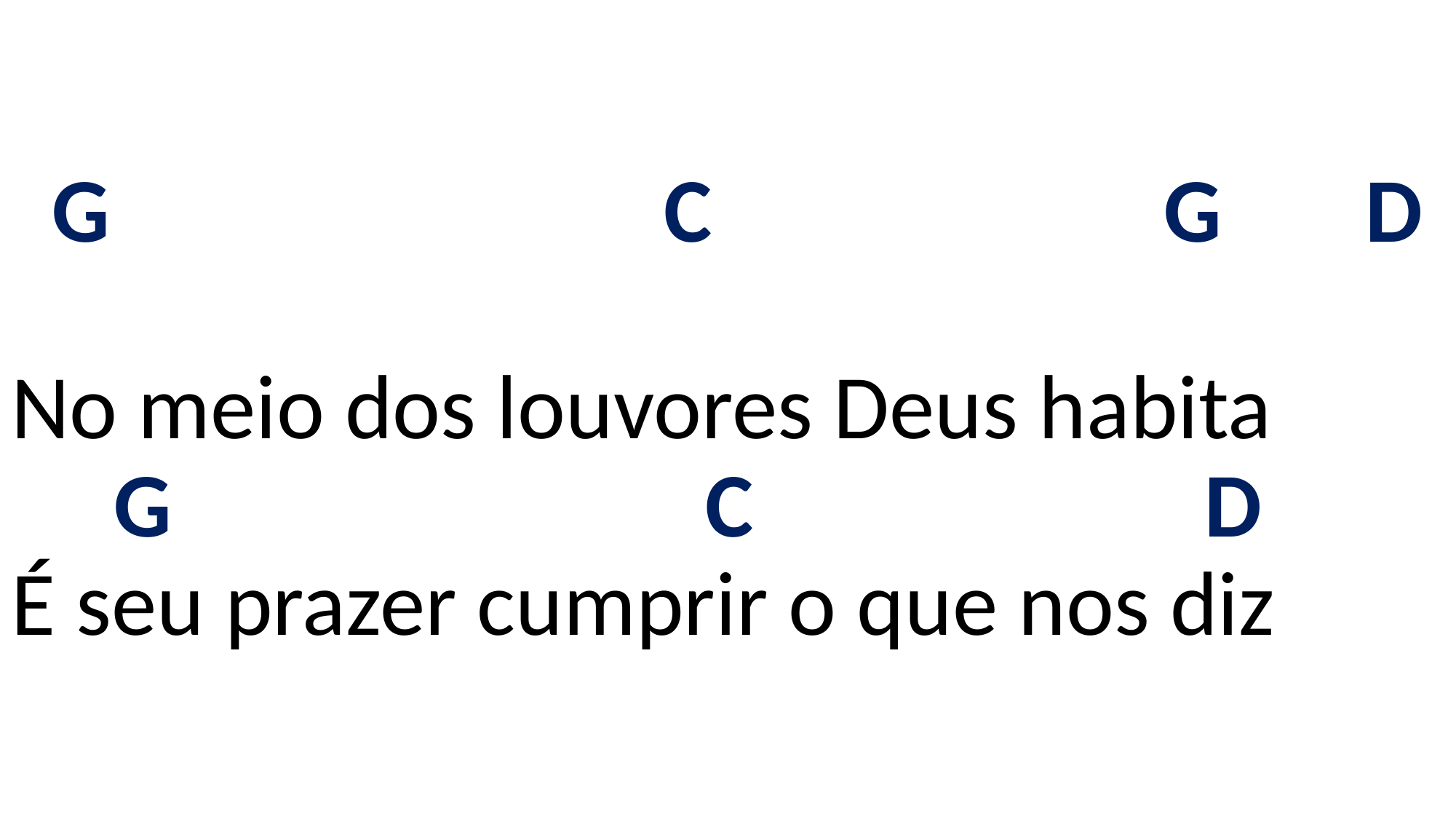

# G                           C                      G       D No meio dos louvores Deus habita G                          C                      D É seu prazer cumprir o que nos diz